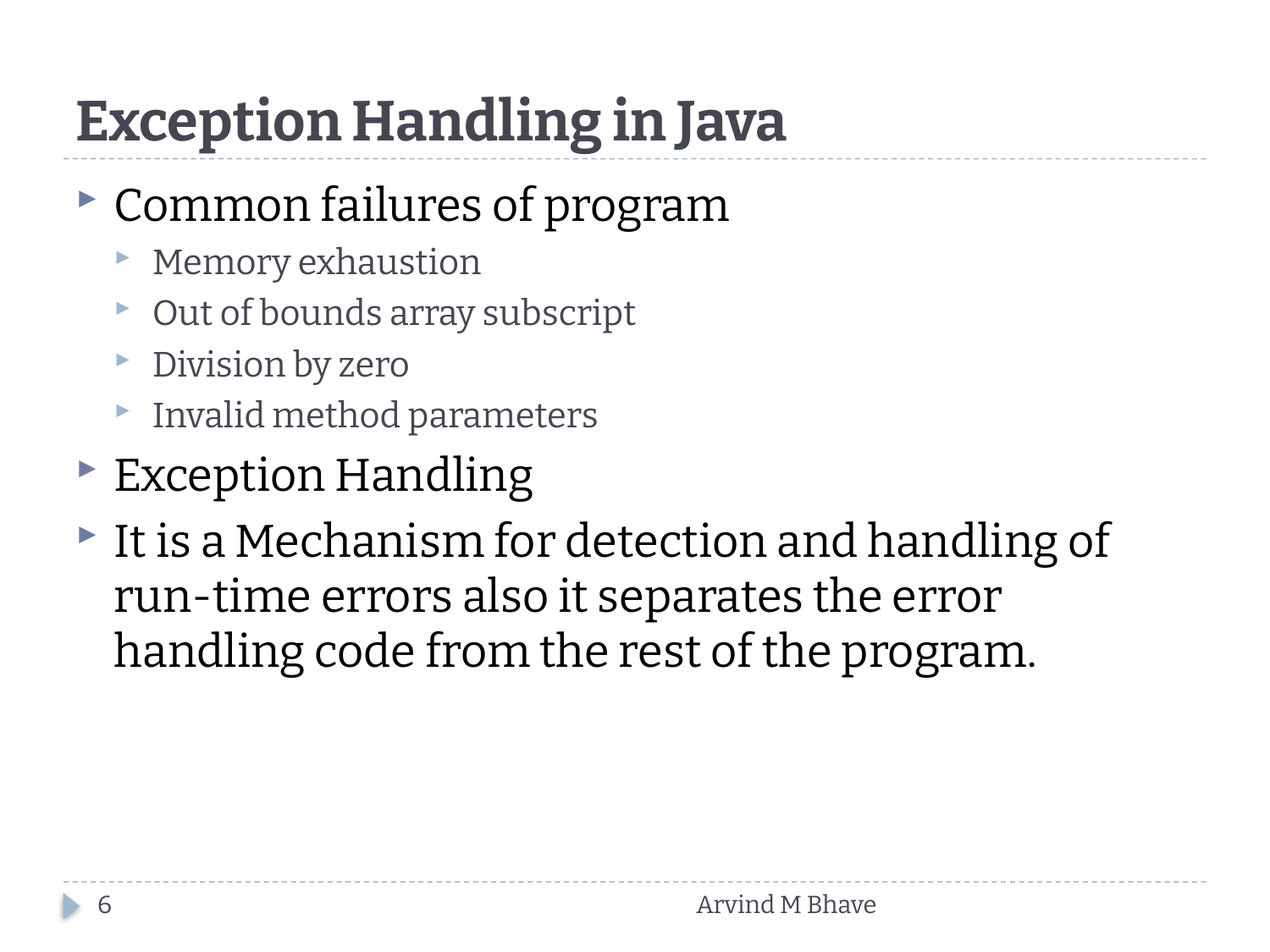

# Exception Handling in Java
Common failures of program
Memory exhaustion
Out of bounds array subscript
Division by zero
Invalid method parameters
Exception Handling
It is a Mechanism for detection and handling of run-time errors also it separates the error handling code from the rest of the program.

6
Arvind M Bhave